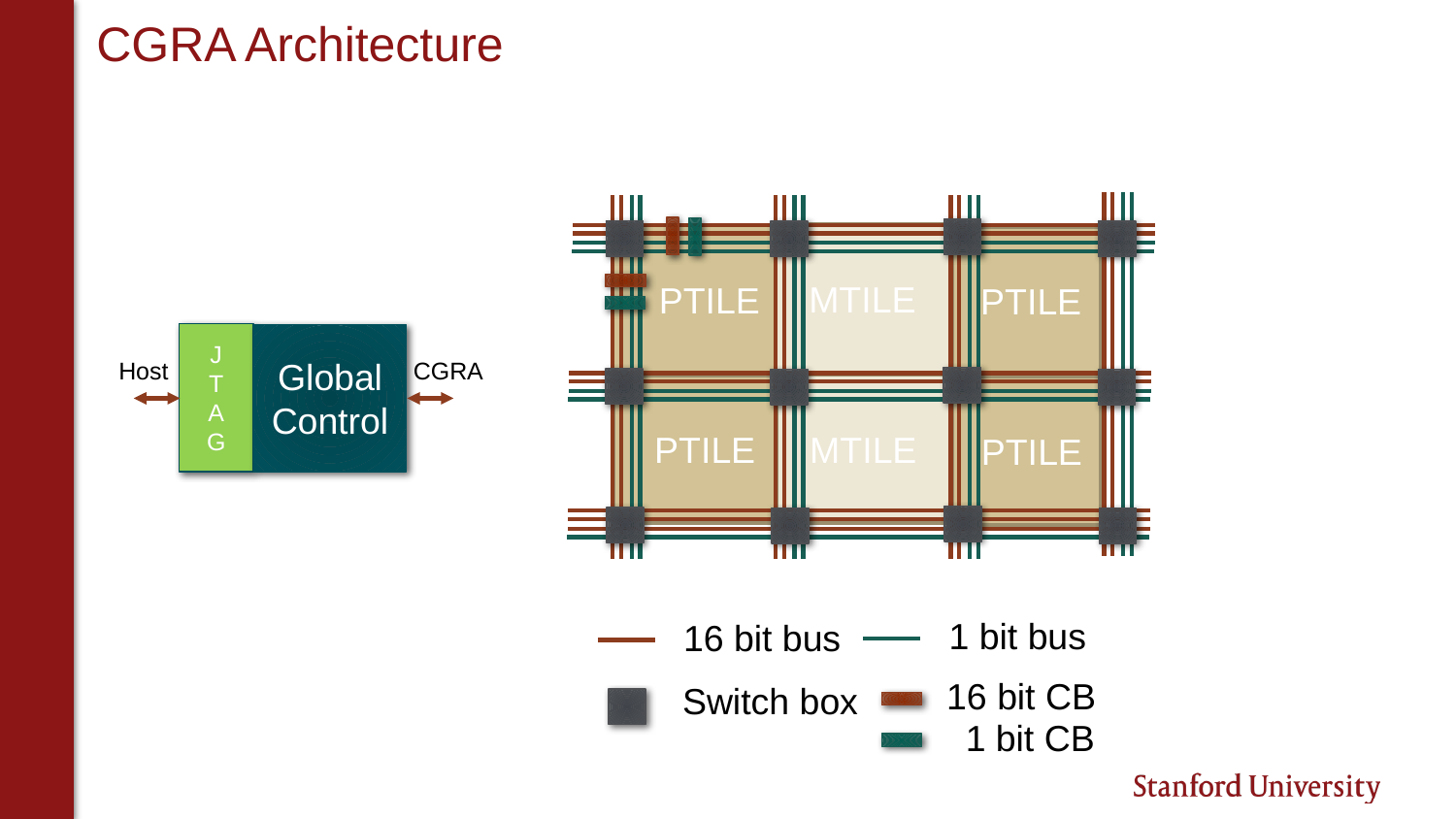

# CGRA Architecture

MTILE
   PTILE
 PTILE

J
T
A
G
Global
Control
Host
CGRA

MTILE
  PTILE
 PTILE

1 bit bus
16 bit bus
16 bit CB
Switch box

  1 bit CB